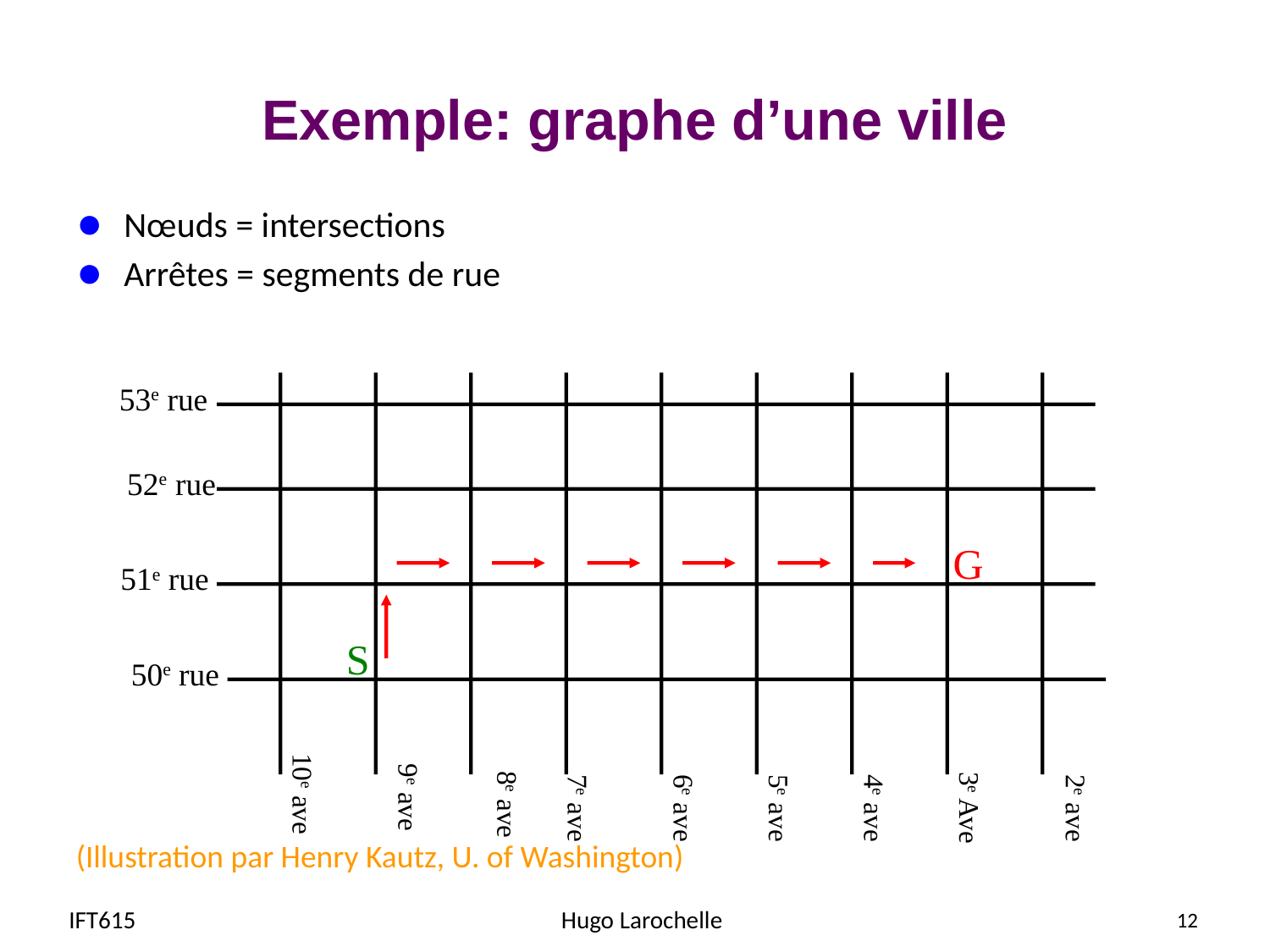

# Exemple: graphe d’une ville
Nœuds = intersections
Arrêtes = segments de rue
53e rue

52e rue

G
51e rue

S
50e rue

10e ave
9e ave
8e ave
3e Ave
7e ave
6e ave
5e ave
4e ave
2e ave
(Illustration par Henry Kautz, U. of Washington)
IFT615
Hugo Larochelle
12